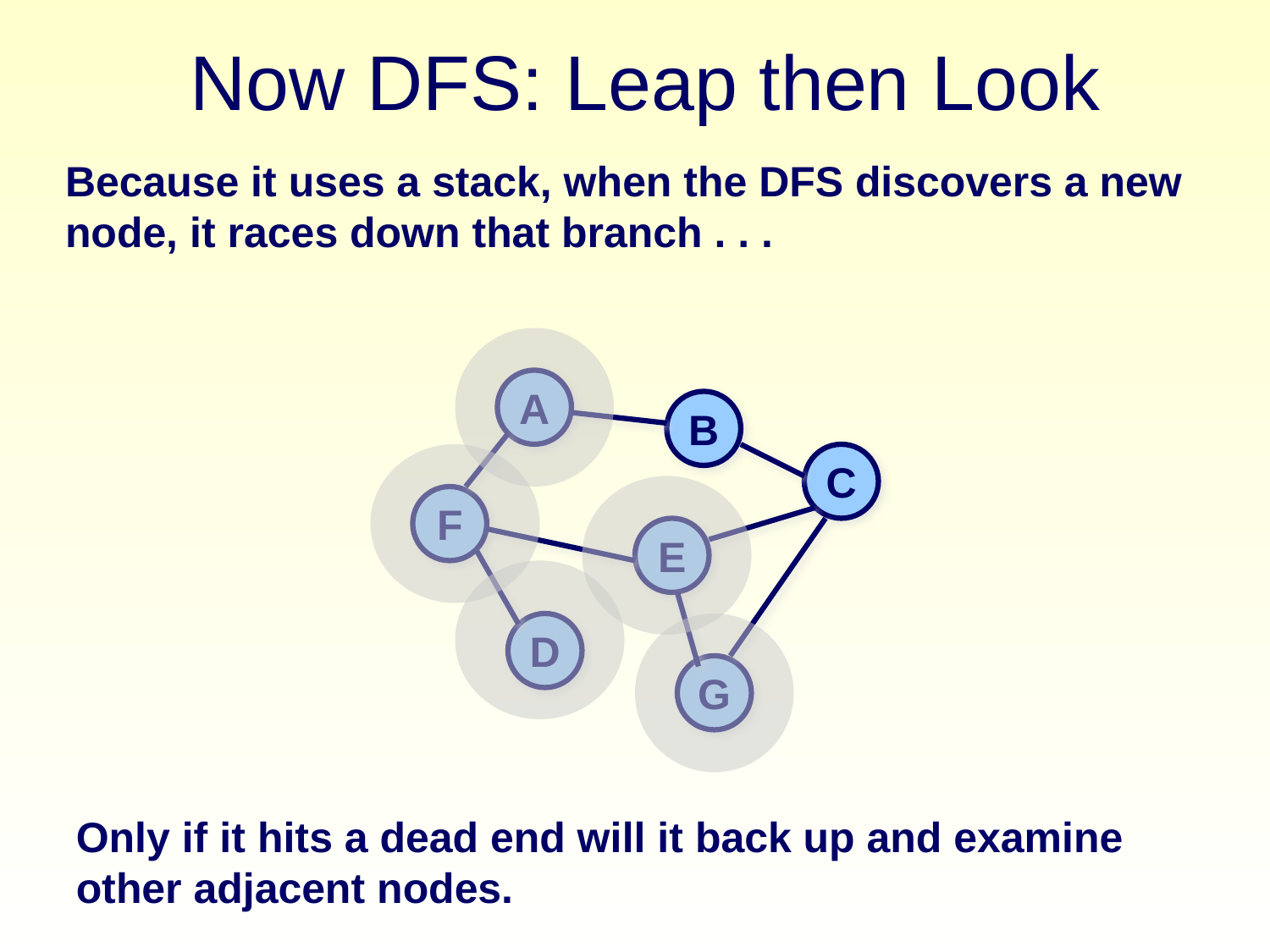

# Now DFS: Leap then Look
Because it uses a stack, when the DFS discovers a new node, it races down that branch . . .

A
B

C

F

E

D

G
Only if it hits a dead end will it back up and examine other adjacent nodes.